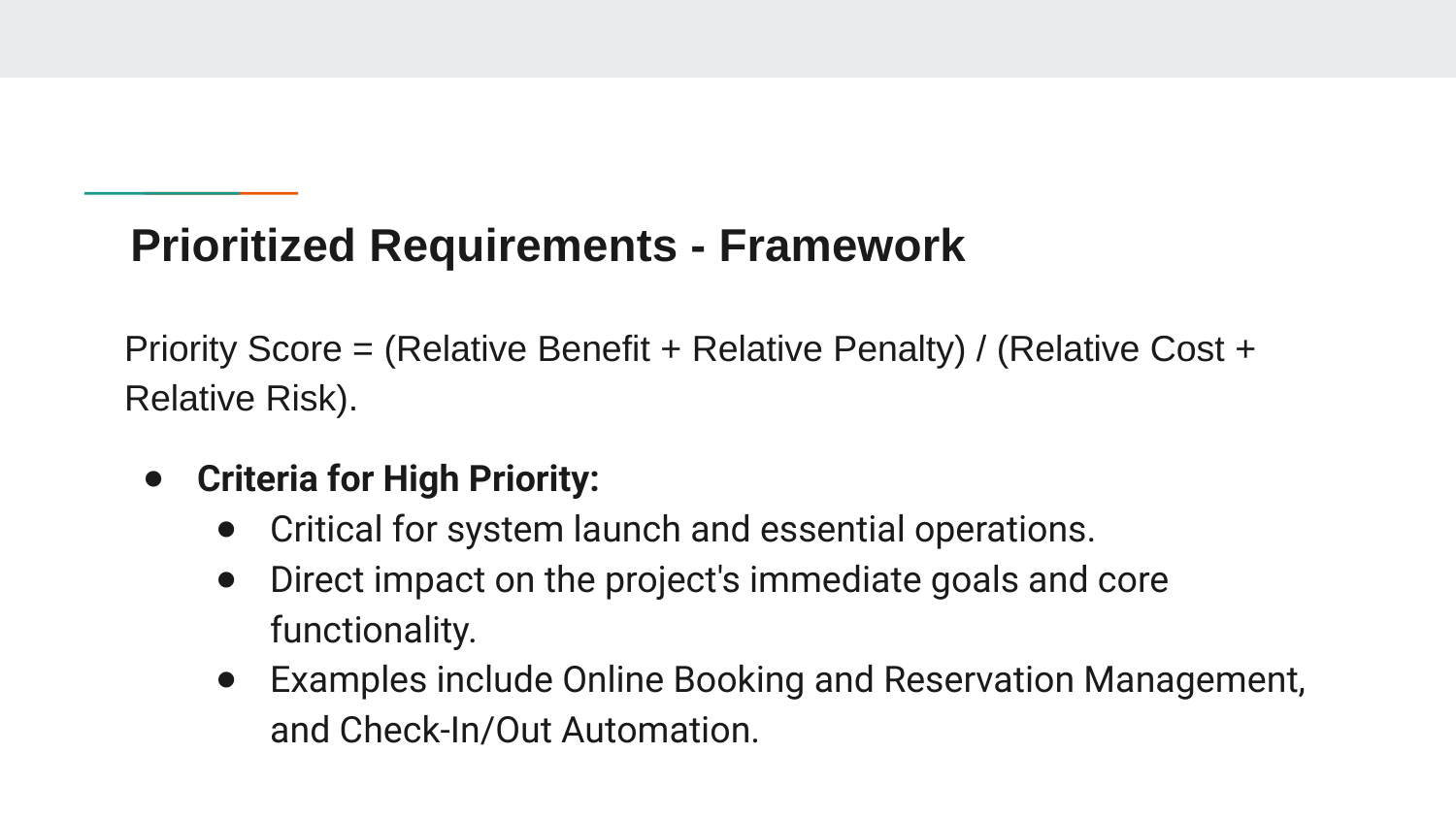

# Prioritized Requirements - Framework

Priority Score = (Relative Benefit + Relative Penalty) / (Relative Cost + Relative Risk).
Criteria for High Priority:
Critical for system launch and essential operations.
Direct impact on the project's immediate goals and core functionality.
Examples include Online Booking and Reservation Management, and Check-In/Out Automation.